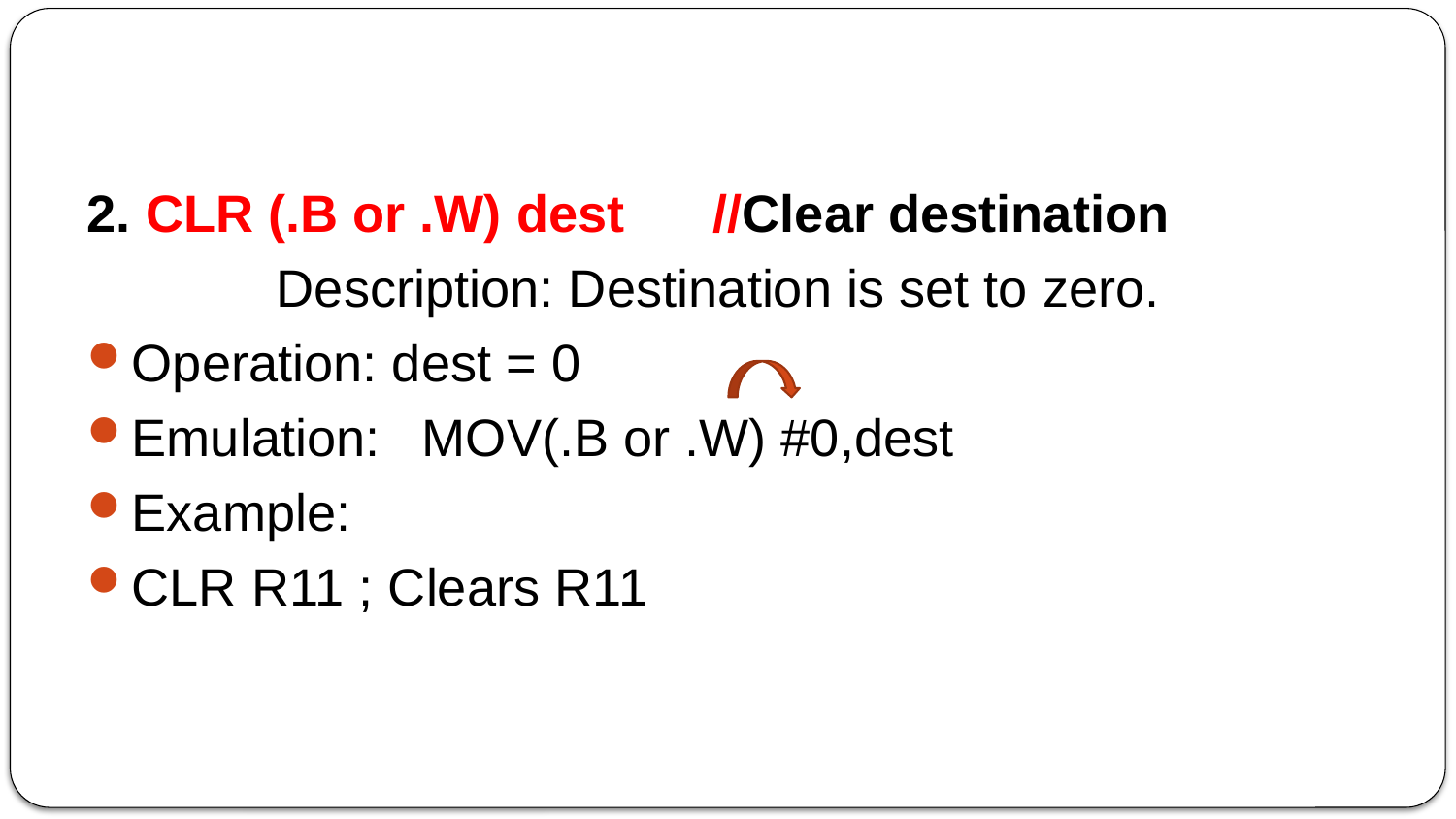

#
2. CLR (.B or .W) dest 	//Clear destination
		Description: Destination is set to zero.
Operation: dest = 0
Emulation: 	MOV(.B or .W) #0,dest
Example:
CLR R11 ; Clears R11